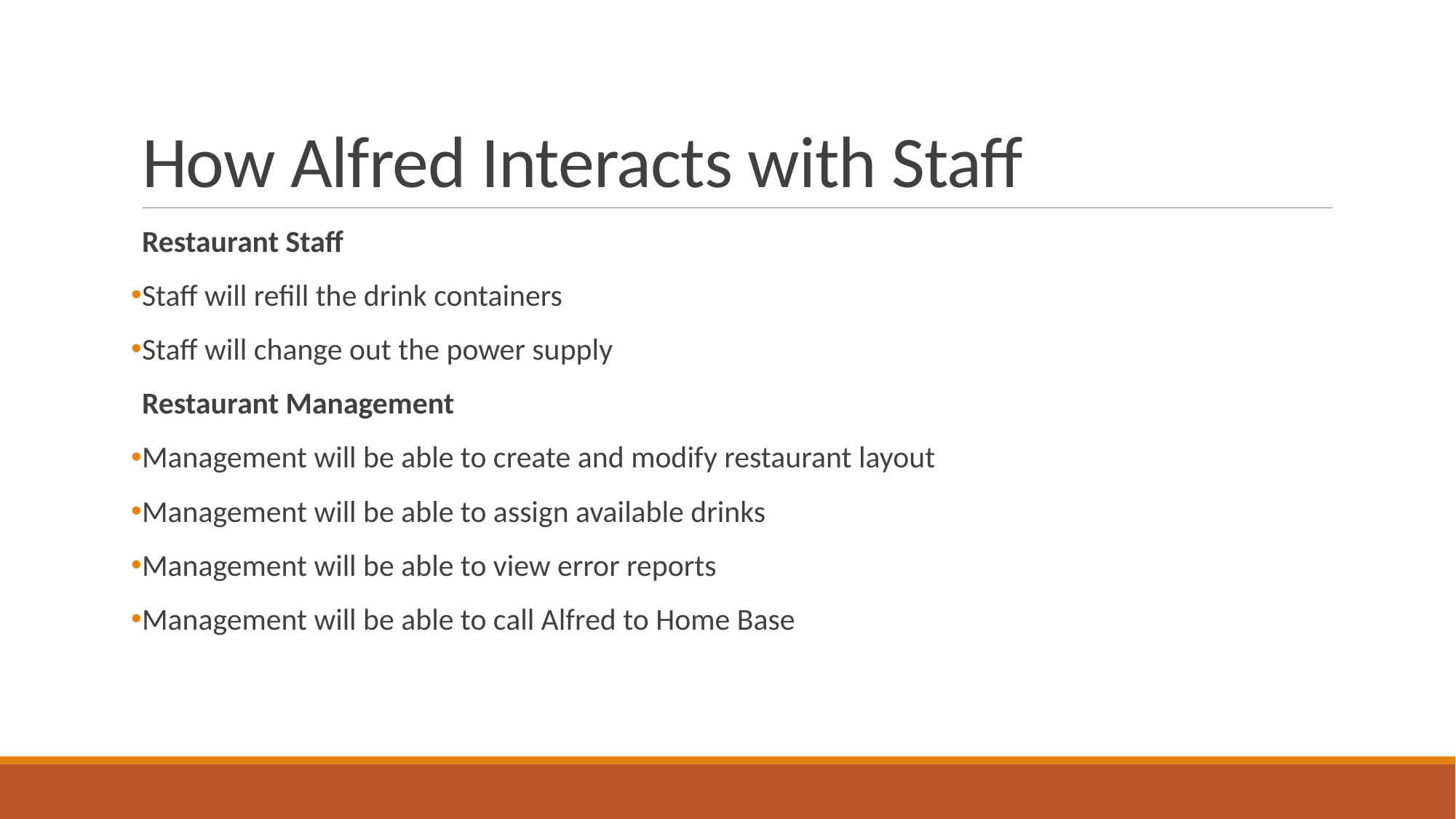

# How Alfred Interacts with Staff
Restaurant Staff
Staff will refill the drink containers
Staff will change out the power supply
Restaurant Management
Management will be able to create and modify restaurant layout
Management will be able to assign available drinks
Management will be able to view error reports
Management will be able to call Alfred to Home Base